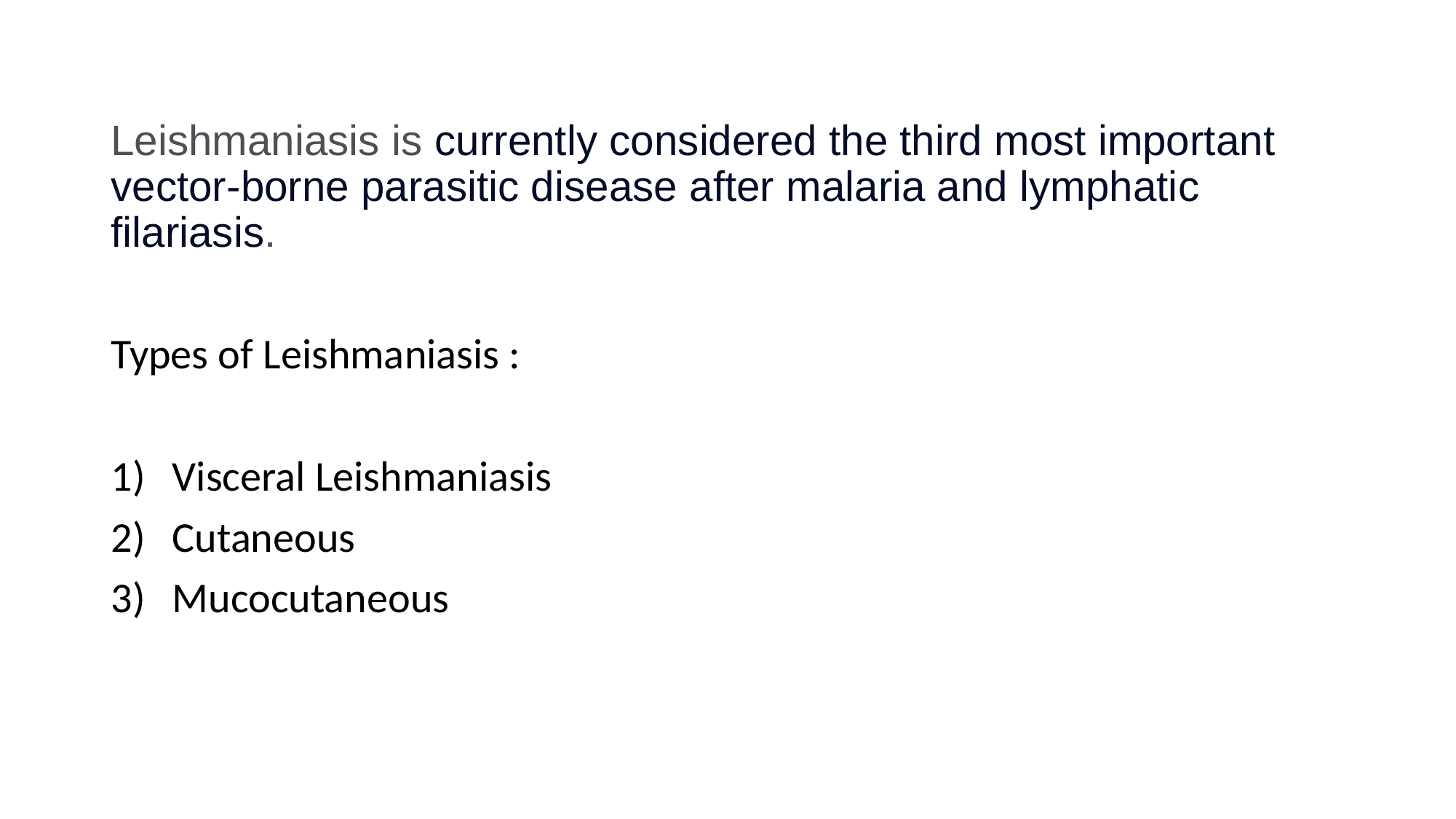

Leishmaniasis is currently considered the third most important vector-borne parasitic disease after malaria and lymphatic filariasis.

Types of Leishmaniasis :

Visceral Leishmaniasis
Cutaneous
Mucocutaneous